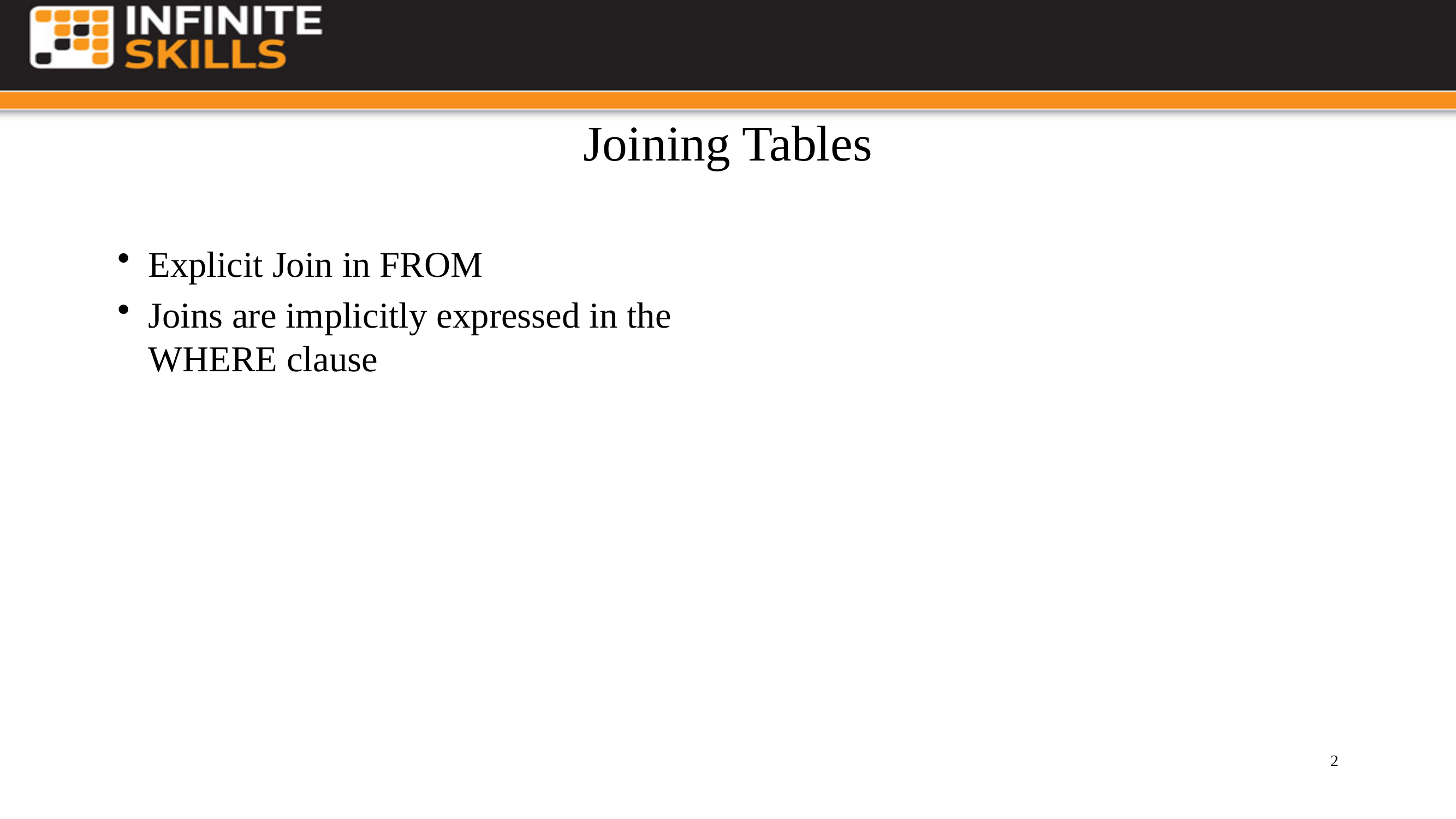

# Joining Tables
Explicit Join in FROM
Joins are implicitly expressed in the
WHERE clause

2